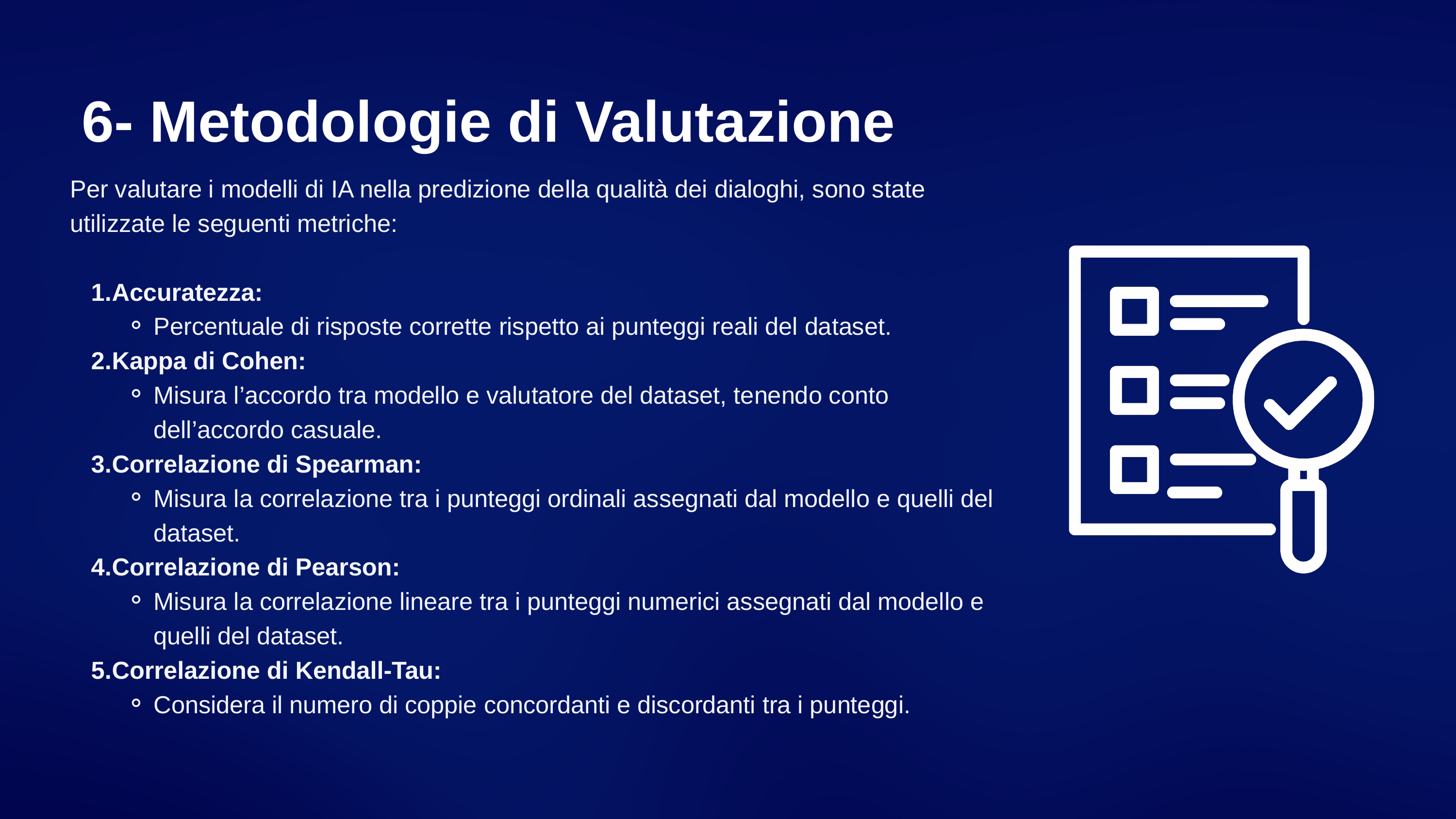

6- Metodologie di Valutazione
Per valutare i modelli di IA nella predizione della qualità dei dialoghi, sono state utilizzate le seguenti metriche:

Accuratezza:
Percentuale di risposte corrette rispetto ai punteggi reali del dataset.
Kappa di Cohen:
Misura l’accordo tra modello e valutatore del dataset, tenendo conto dell’accordo casuale.
Correlazione di Spearman:
Misura la correlazione tra i punteggi ordinali assegnati dal modello e quelli del dataset.
Correlazione di Pearson:
Misura la correlazione lineare tra i punteggi numerici assegnati dal modello e quelli del dataset.
Correlazione di Kendall-Tau:
Considera il numero di coppie concordanti e discordanti tra i punteggi.